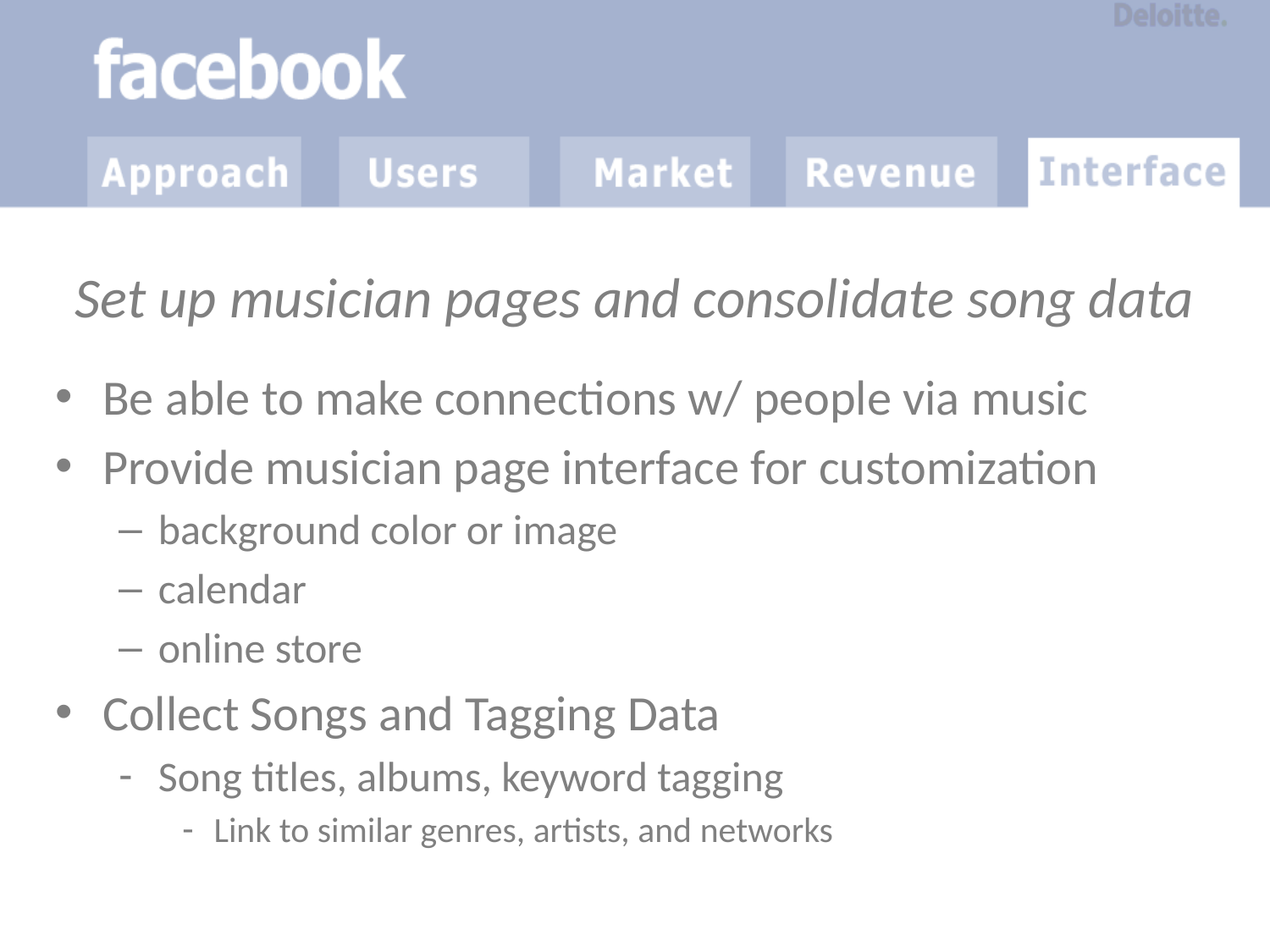

# Set up musician pages and consolidate song data
Be able to make connections w/ people via music
Provide musician page interface for customization
background color or image
calendar
online store
Collect Songs and Tagging Data
Song titles, albums, keyword tagging
Link to similar genres, artists, and networks